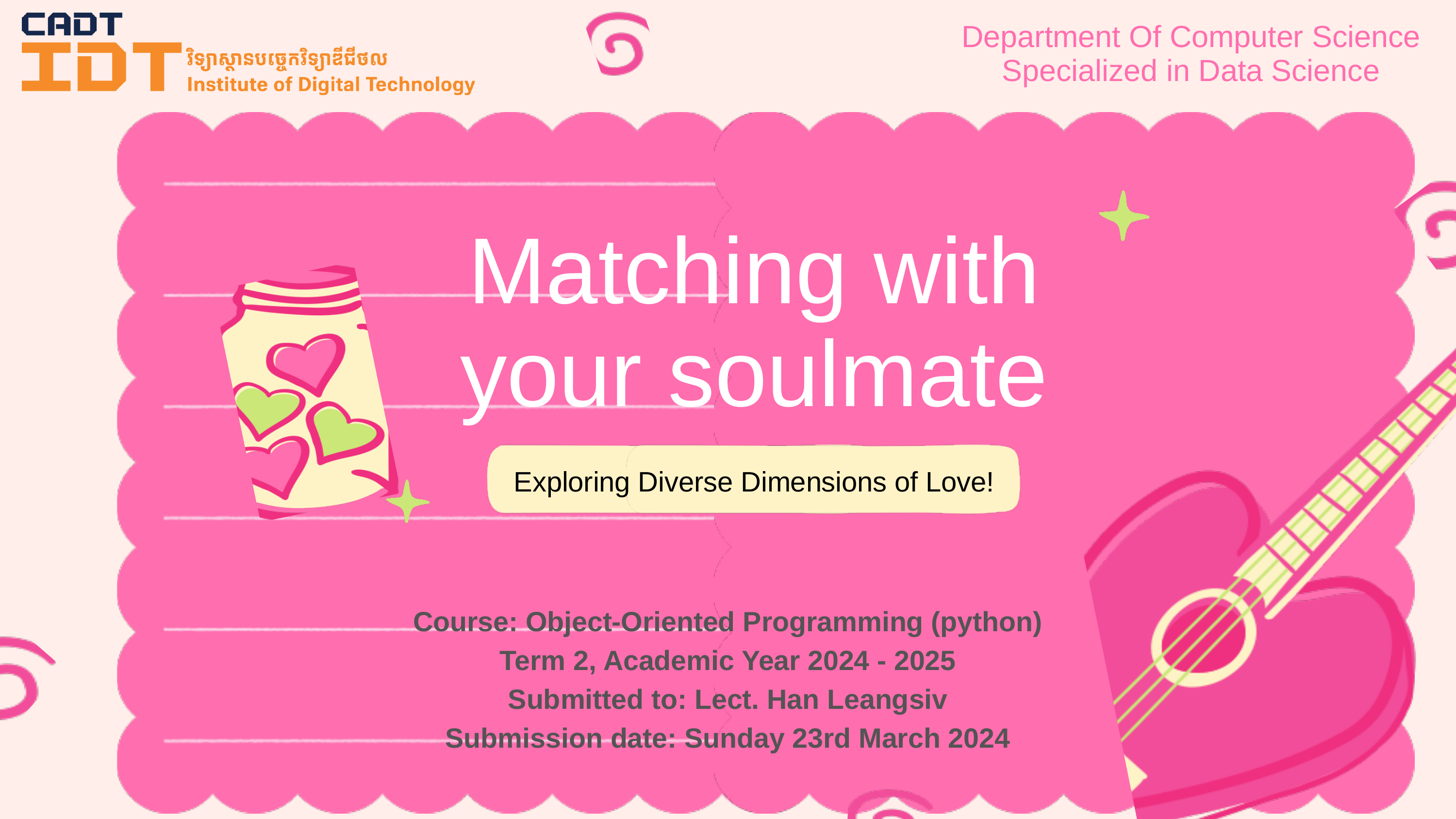

Department Of Computer Science
Specialized in Data Science

Matching with your soulmate

Exploring Diverse Dimensions of Love!

Course: Object-Oriented Programming (python)
Term 2, Academic Year 2024 - 2025
Submitted to: Lect. Han Leangsiv
Submission date: Sunday 23rd March 2024